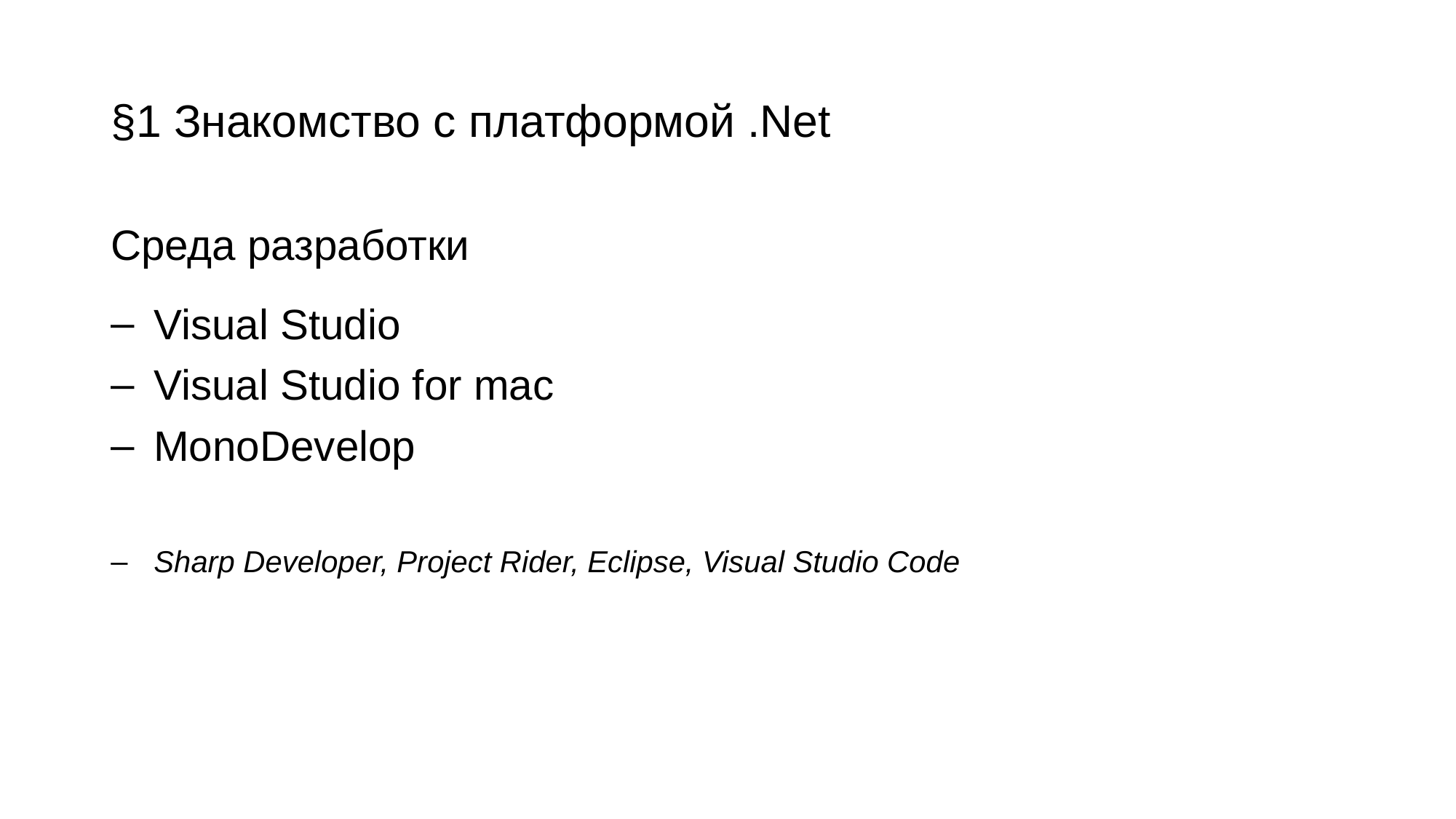

# §1 Знакомство с платформой .Net
Среда разработки
Visual Studio
Visual Studio for mac
MonoDevelop

Sharp Developer, Project Rider, Eclipse, Visual Studio Code